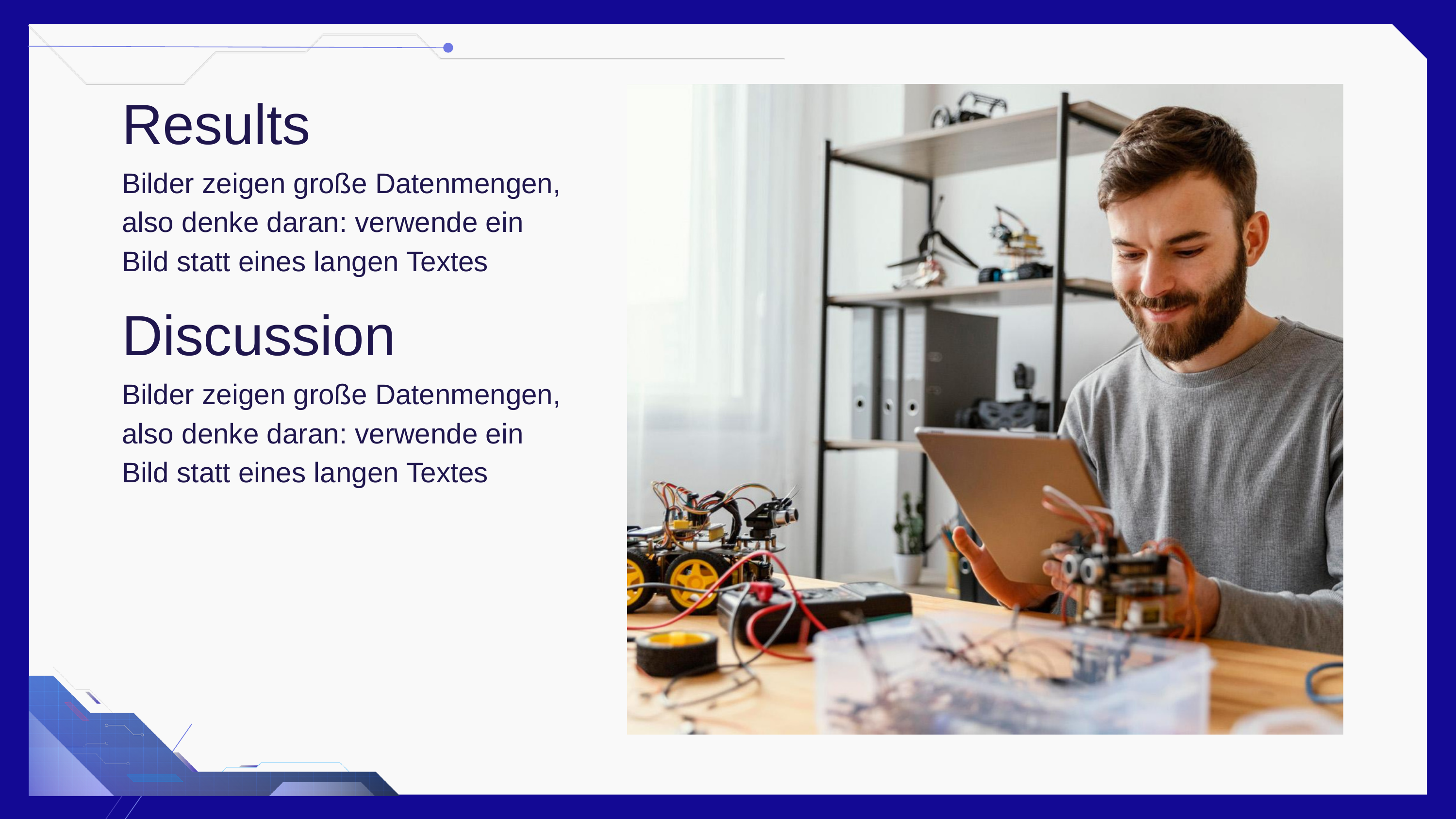

Results

Bilder zeigen große Datenmengen, also denke daran: verwende ein Bild statt eines langen Textes
Discussion
Bilder zeigen große Datenmengen, also denke daran: verwende ein Bild statt eines langen Textes